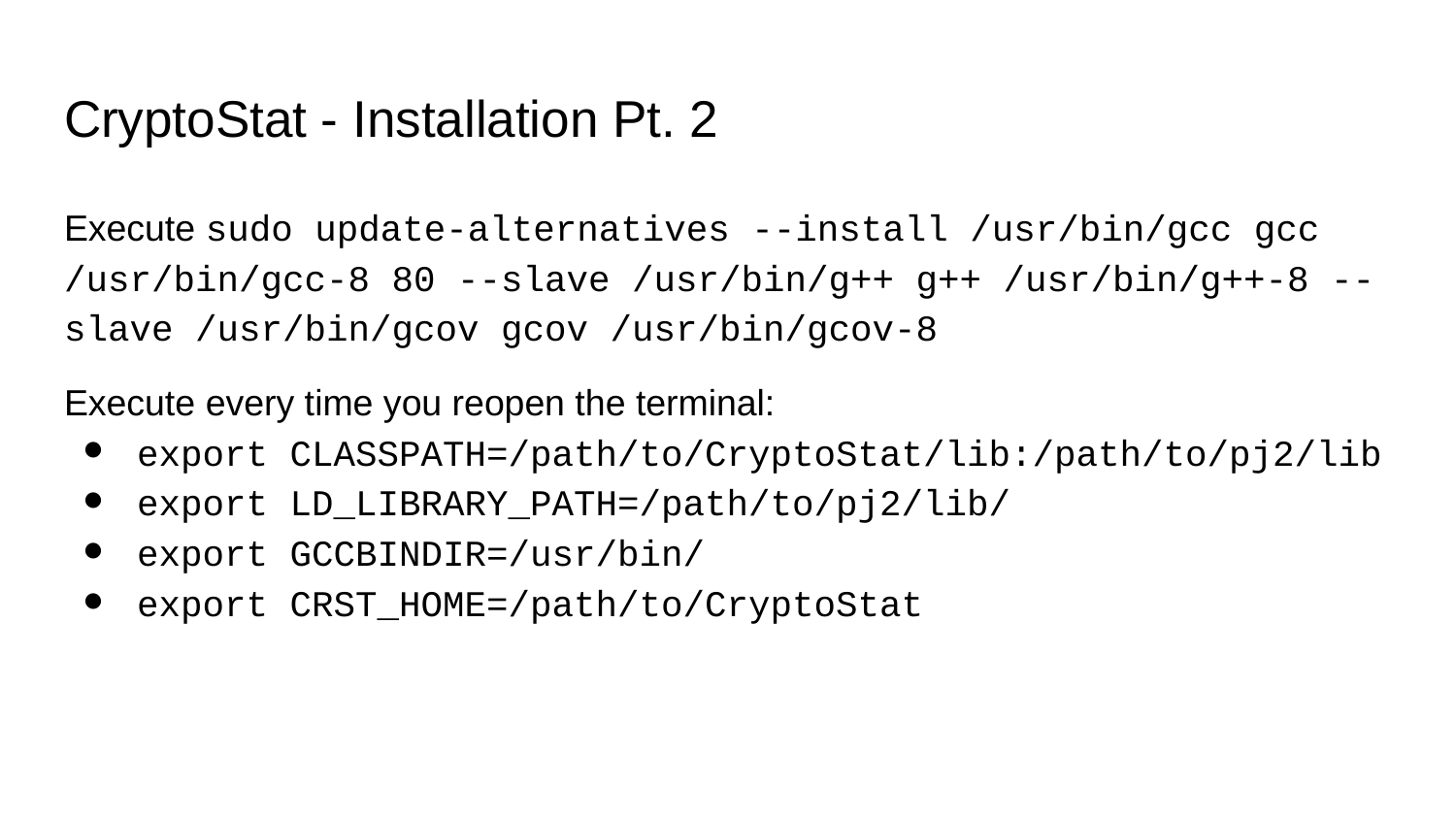

# CryptoStat - Installation Pt. 2
Execute sudo update-alternatives --install /usr/bin/gcc gcc /usr/bin/gcc-8 80 --slave /usr/bin/g++ g++ /usr/bin/g++-8 --slave /usr/bin/gcov gcov /usr/bin/gcov-8
Execute every time you reopen the terminal:
export CLASSPATH=/path/to/CryptoStat/lib:/path/to/pj2/lib
export LD_LIBRARY_PATH=/path/to/pj2/lib/
export GCCBINDIR=/usr/bin/
export CRST_HOME=/path/to/CryptoStat